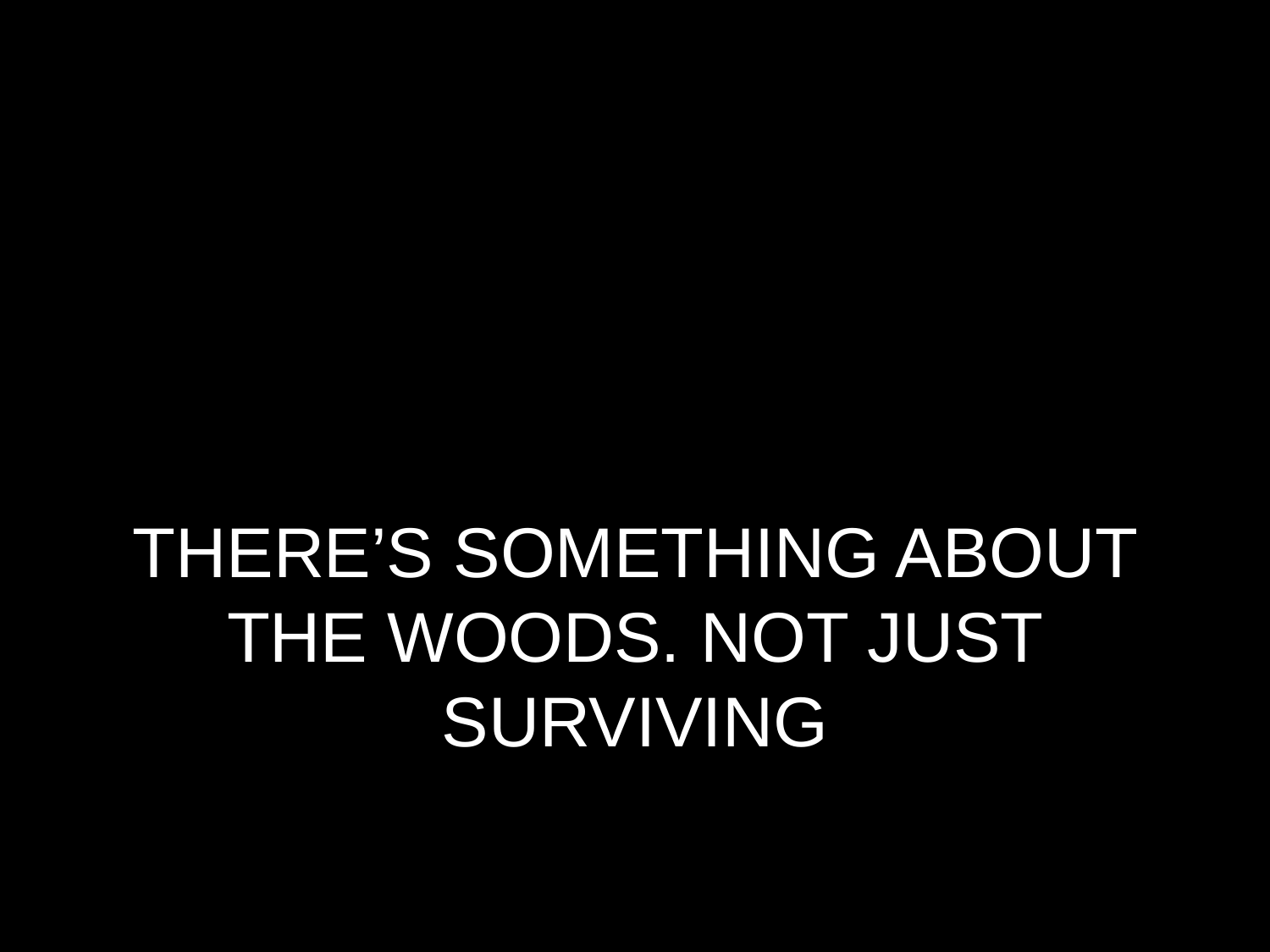

# THERE’S SOMETHING ABOUT THE WOODS. NOT JUST SURVIVING